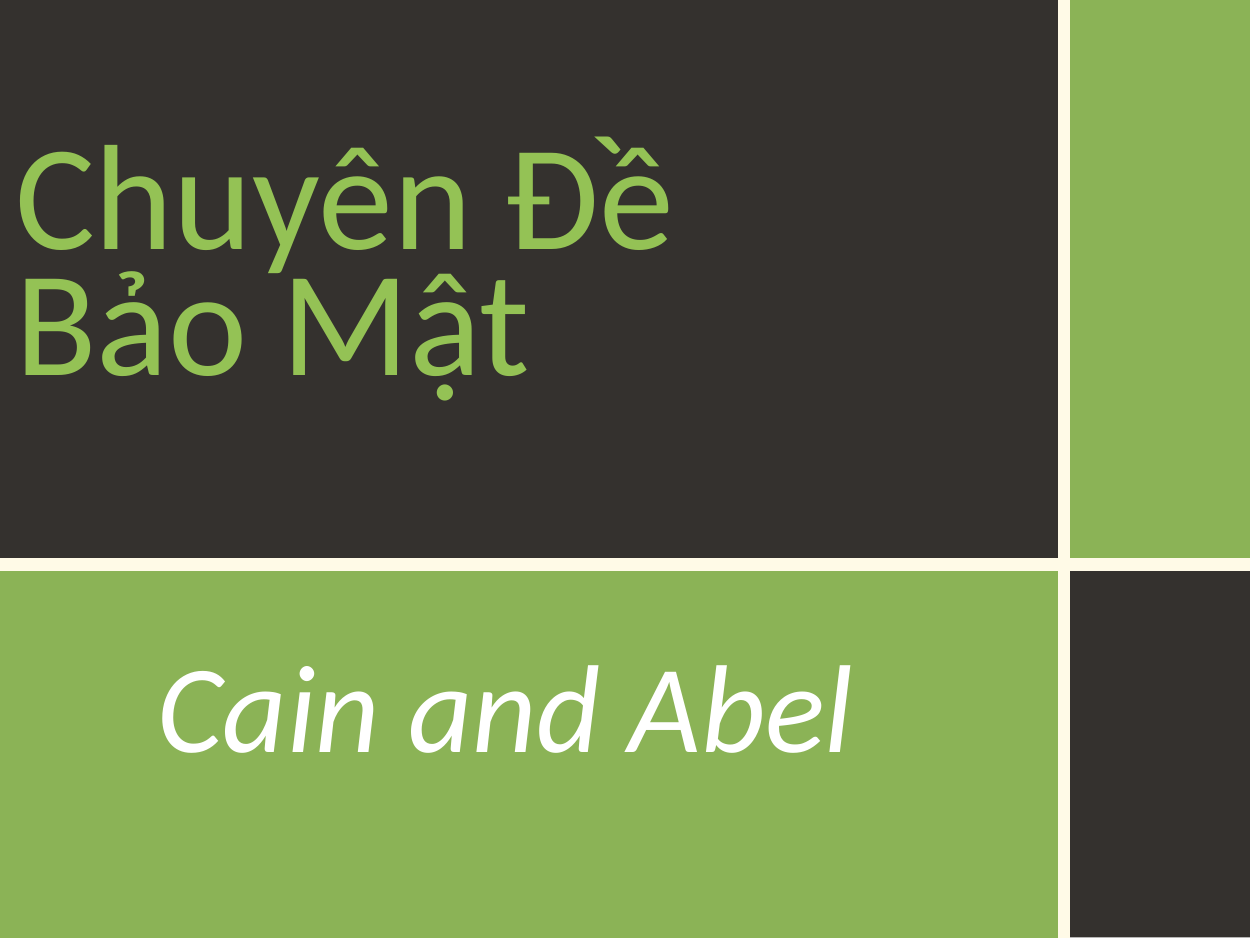

# Chuyên Đề Bảo Mật

Cain and Abel